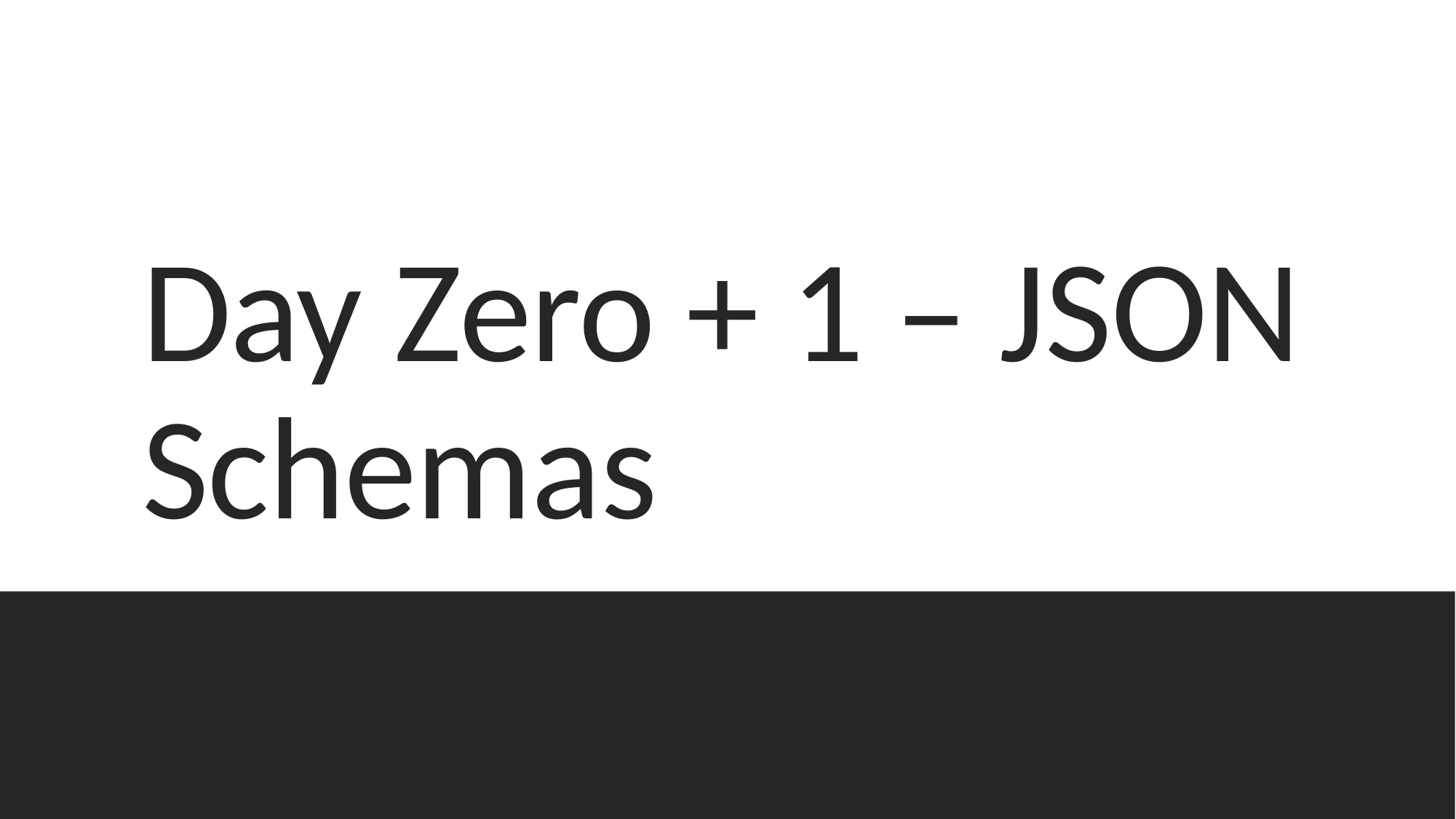

# Day Zero + 1 – JSON Schemas